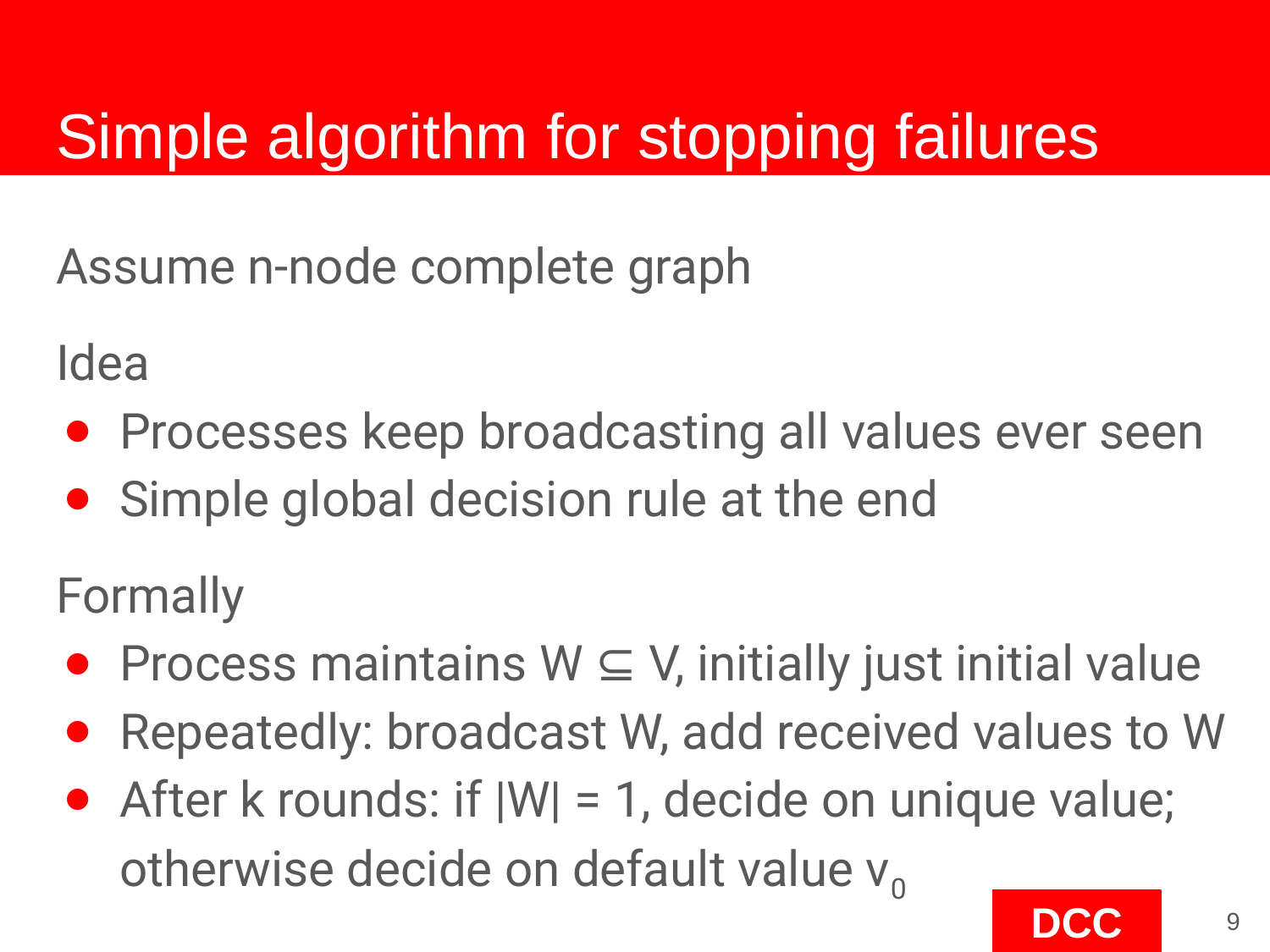

# Simple algorithm for stopping failures
Assume n-node complete graph
Idea
Processes keep broadcasting all values ever seen
Simple global decision rule at the end
Formally
Process maintains W ⊆ V, initially just initial value
Repeatedly: broadcast W, add received values to W
After k rounds: if |W| = 1, decide on unique value;
otherwise decide on default value v0
9